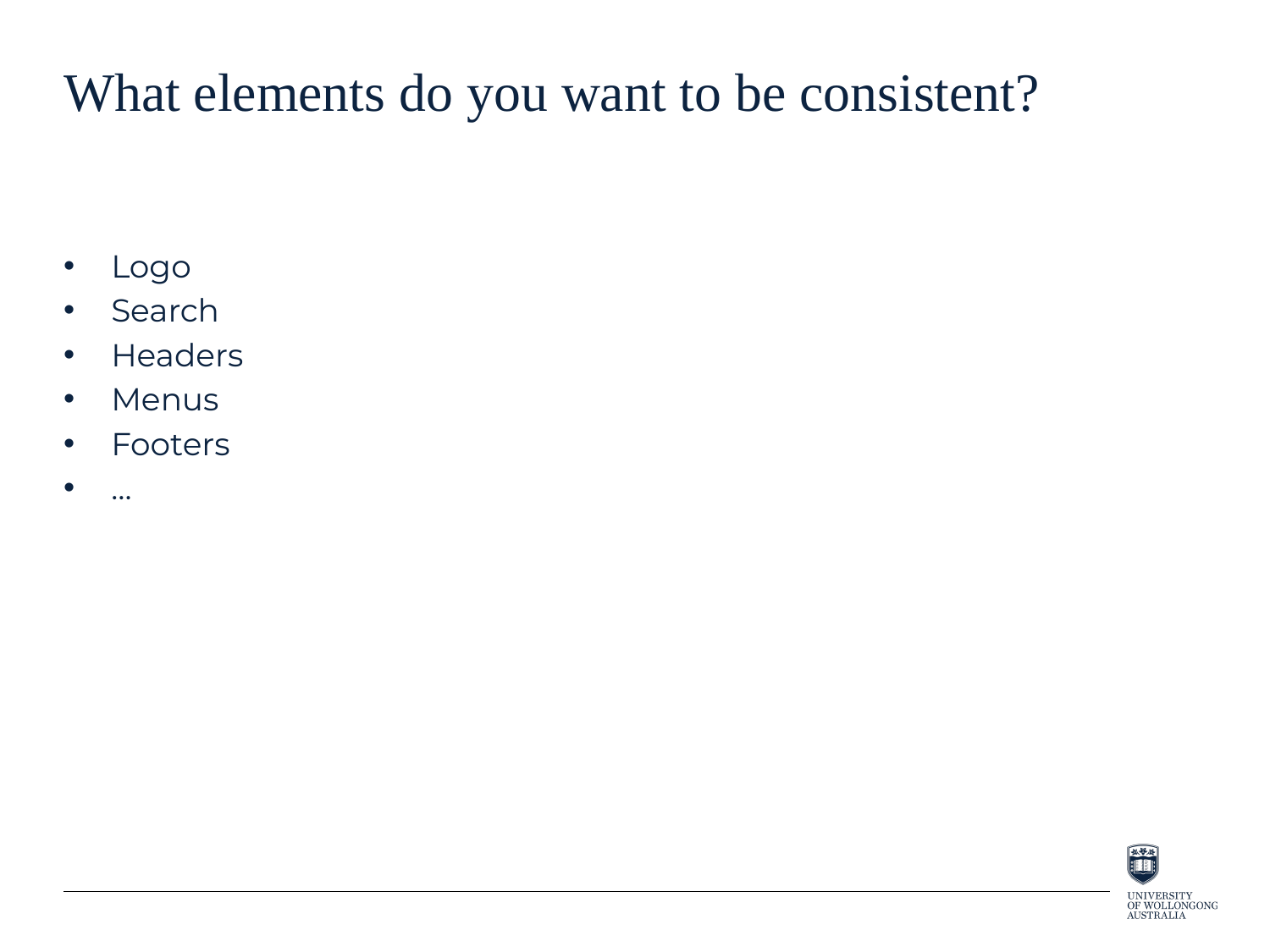

# What elements do you want to be consistent?
Logo
Search
Headers
Menus
Footers
…